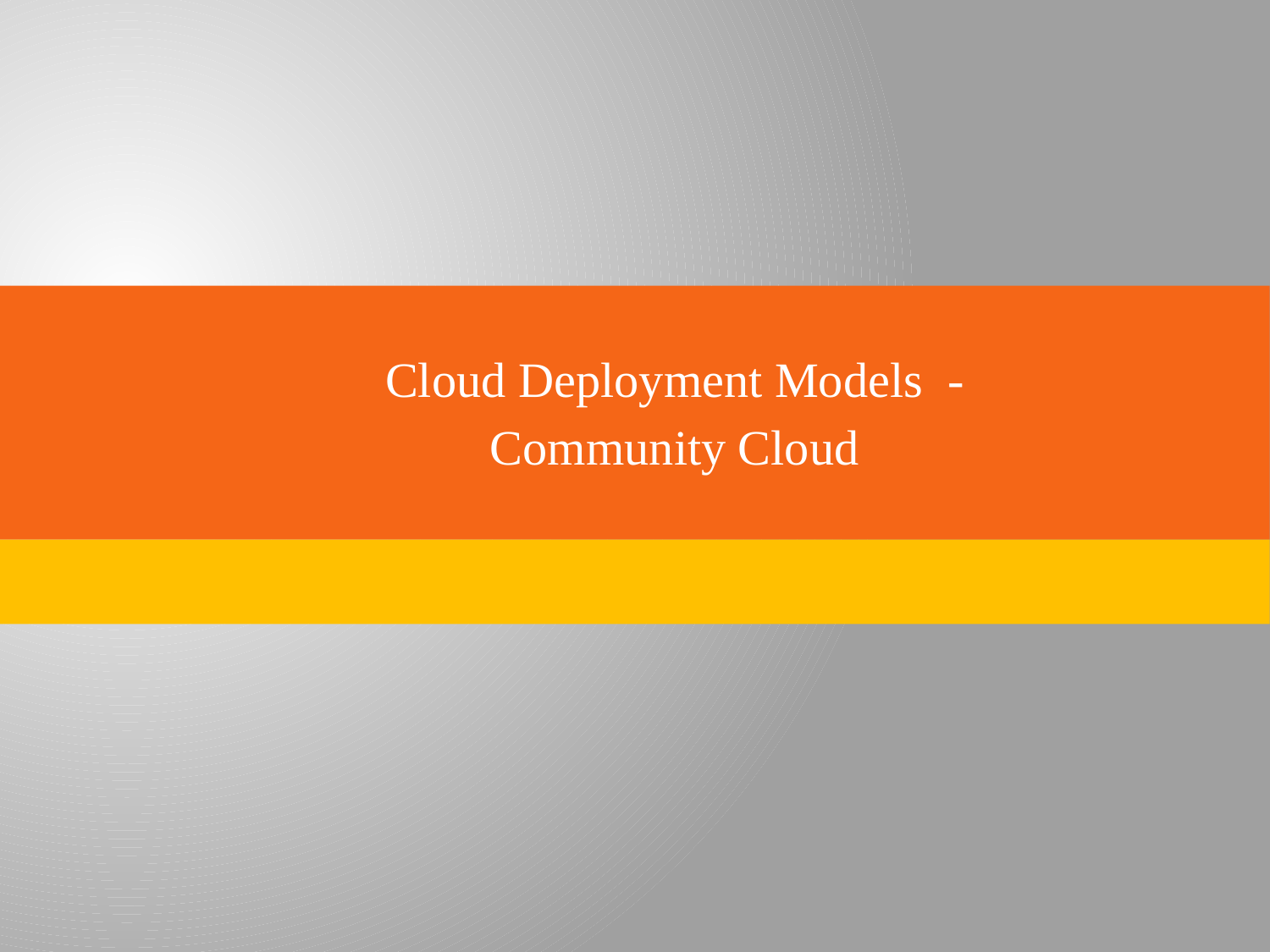

# Cloud Deployment Models  - Community Cloud